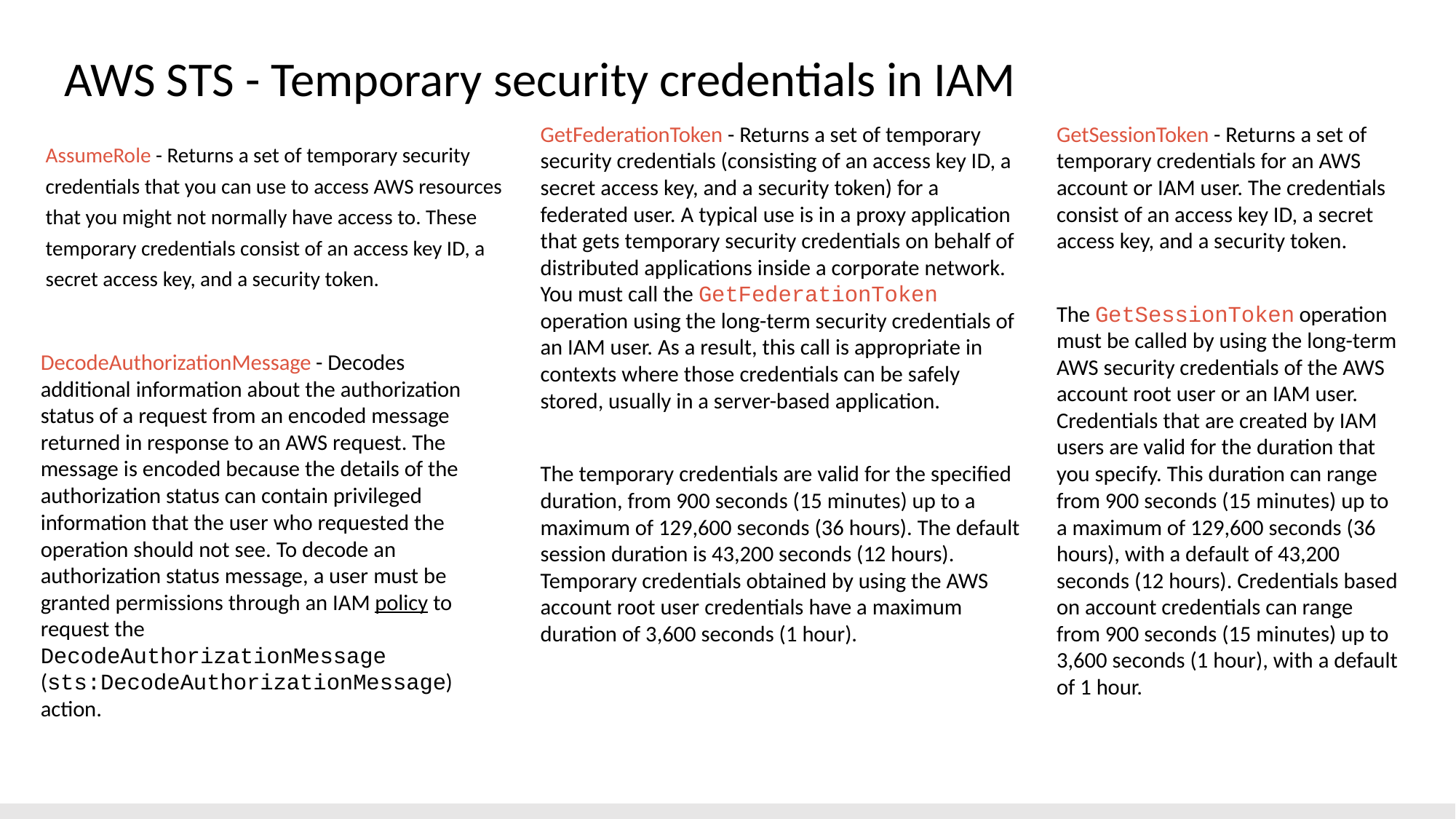

# AWS STS - Temporary security credentials in IAM
GetFederationToken - Returns a set of temporary security credentials (consisting of an access key ID, a secret access key, and a security token) for a federated user. A typical use is in a proxy application that gets temporary security credentials on behalf of distributed applications inside a corporate network. You must call the GetFederationToken operation using the long-term security credentials of an IAM user. As a result, this call is appropriate in contexts where those credentials can be safely stored, usually in a server-based application.
The temporary credentials are valid for the specified duration, from 900 seconds (15 minutes) up to a maximum of 129,600 seconds (36 hours). The default session duration is 43,200 seconds (12 hours). Temporary credentials obtained by using the AWS account root user credentials have a maximum duration of 3,600 seconds (1 hour).
GetSessionToken - Returns a set of temporary credentials for an AWS account or IAM user. The credentials consist of an access key ID, a secret access key, and a security token.
The GetSessionToken operation must be called by using the long-term AWS security credentials of the AWS account root user or an IAM user. Credentials that are created by IAM users are valid for the duration that you specify. This duration can range from 900 seconds (15 minutes) up to a maximum of 129,600 seconds (36 hours), with a default of 43,200 seconds (12 hours). Credentials based on account credentials can range from 900 seconds (15 minutes) up to 3,600 seconds (1 hour), with a default of 1 hour.
AssumeRole - Returns a set of temporary security credentials that you can use to access AWS resources that you might not normally have access to. These temporary credentials consist of an access key ID, a secret access key, and a security token.

DecodeAuthorizationMessage - Decodes additional information about the authorization status of a request from an encoded message returned in response to an AWS request. The message is encoded because the details of the authorization status can contain privileged information that the user who requested the operation should not see. To decode an authorization status message, a user must be granted permissions through an IAM policy to request the DecodeAuthorizationMessage (sts:DecodeAuthorizationMessage) action.